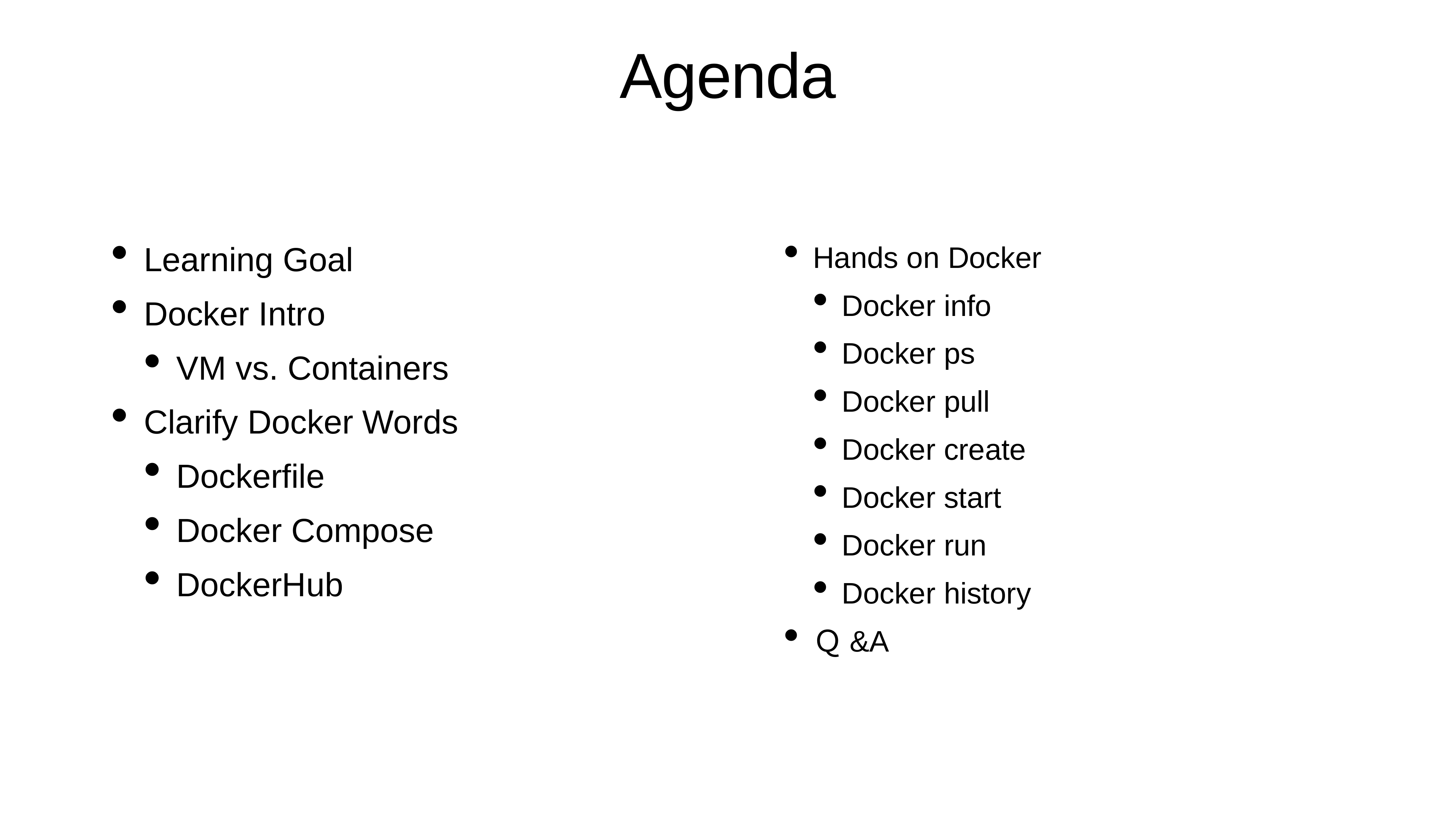

# Agenda

Learning Goal
Docker Intro
VM vs. Containers
Clarify Docker Words
Dockerfile
Docker Compose
DockerHub
Hands on Docker
Docker info
Docker ps
Docker pull
Docker create
Docker start
Docker run
Docker history
Ｑ&A